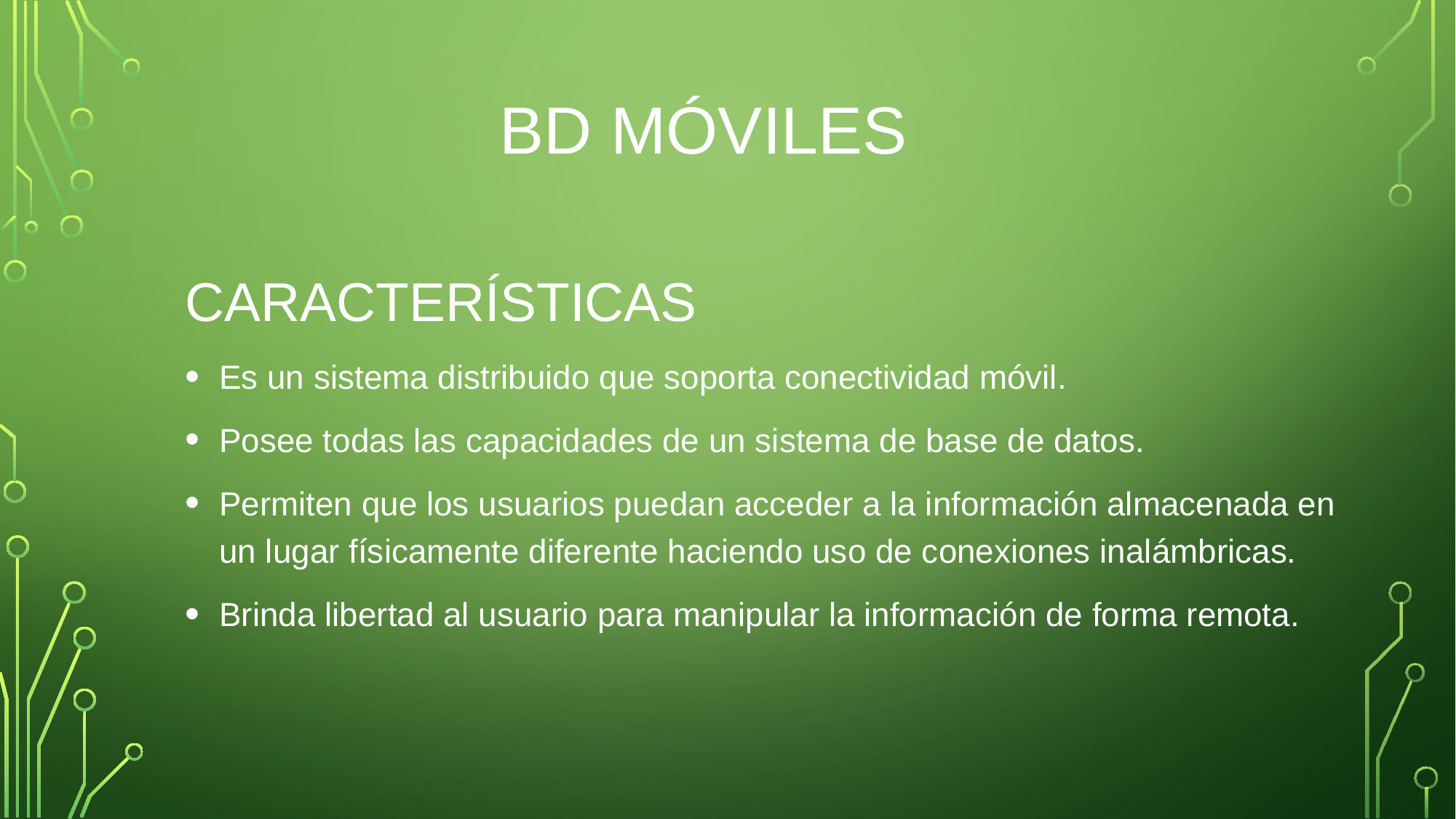

# Bd móviles
CARACTERÍSTICAS
Es un sistema distribuido que soporta conectividad móvil.
Posee todas las capacidades de un sistema de base de datos.
Permiten que los usuarios puedan acceder a la información almacenada en un lugar físicamente diferente haciendo uso de conexiones inalámbricas.
Brinda libertad al usuario para manipular la información de forma remota.